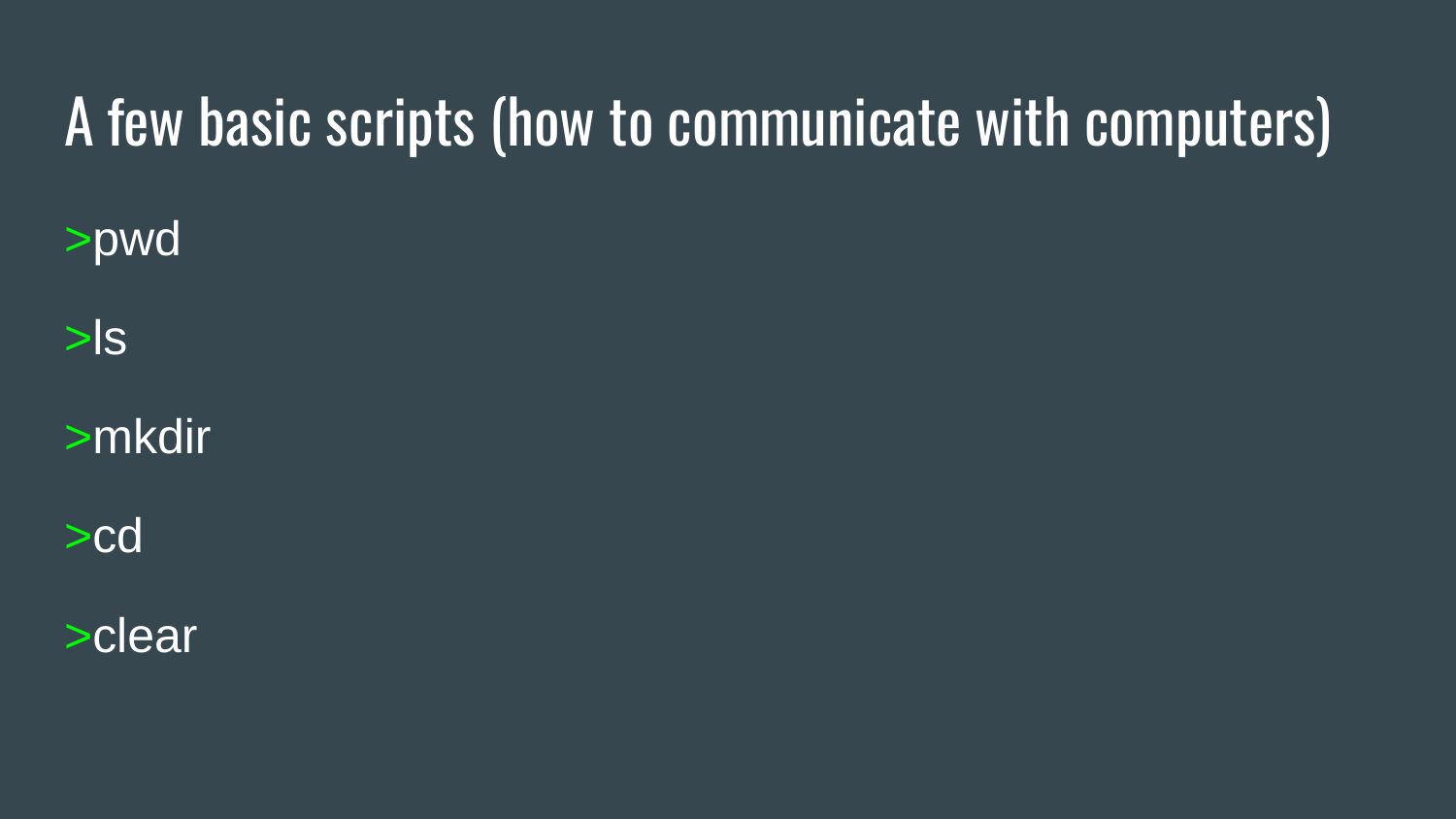

# A few basic scripts (how to communicate with computers)
>pwd
>ls
>mkdir
>cd
>clear